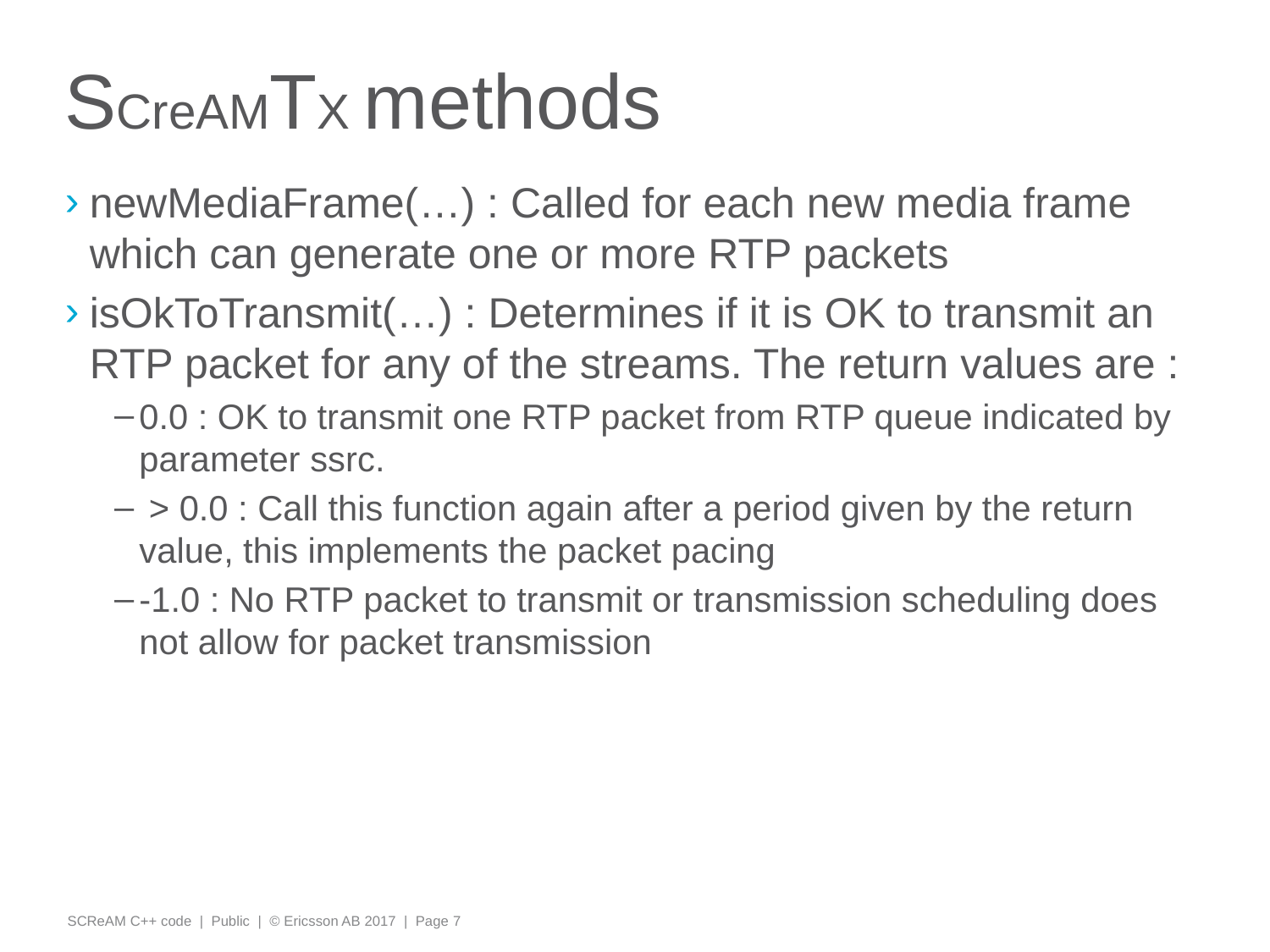

# SCreAMTX methods
newMediaFrame(…) : Called for each new media frame which can generate one or more RTP packets
isOkToTransmit(…) : Determines if it is OK to transmit an RTP packet for any of the streams. The return values are :
0.0 : OK to transmit one RTP packet from RTP queue indicated by parameter ssrc.
 > 0.0 : Call this function again after a period given by the return value, this implements the packet pacing
-1.0 : No RTP packet to transmit or transmission scheduling does not allow for packet transmission